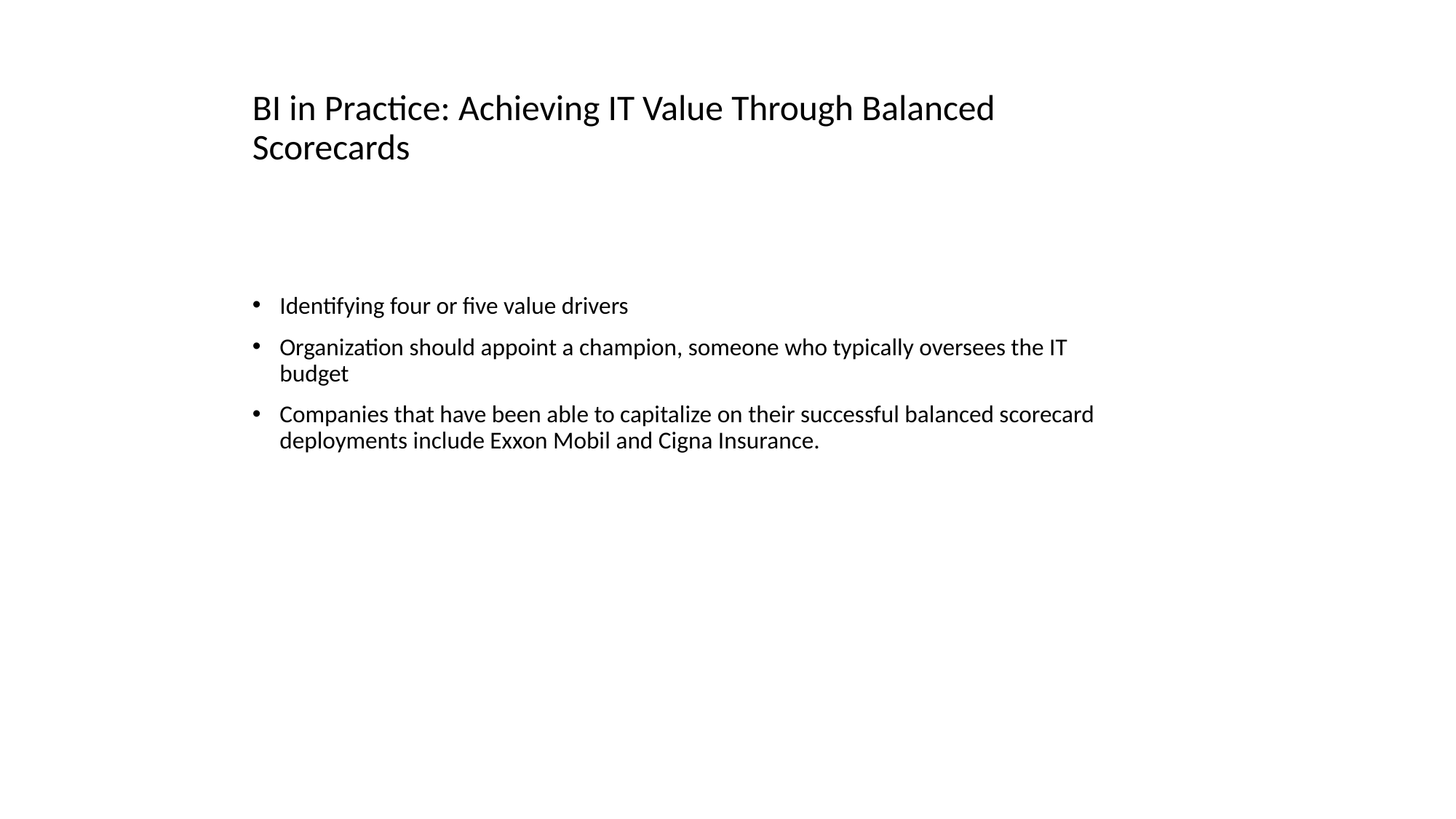

# BI in Practice: Achieving IT Value Through Balanced Scorecards
Identifying four or five value drivers
Organization should appoint a champion, someone who typically oversees the IT budget
Companies that have been able to capitalize on their successful balanced scorecard deployments include Exxon Mobil and Cigna Insurance.